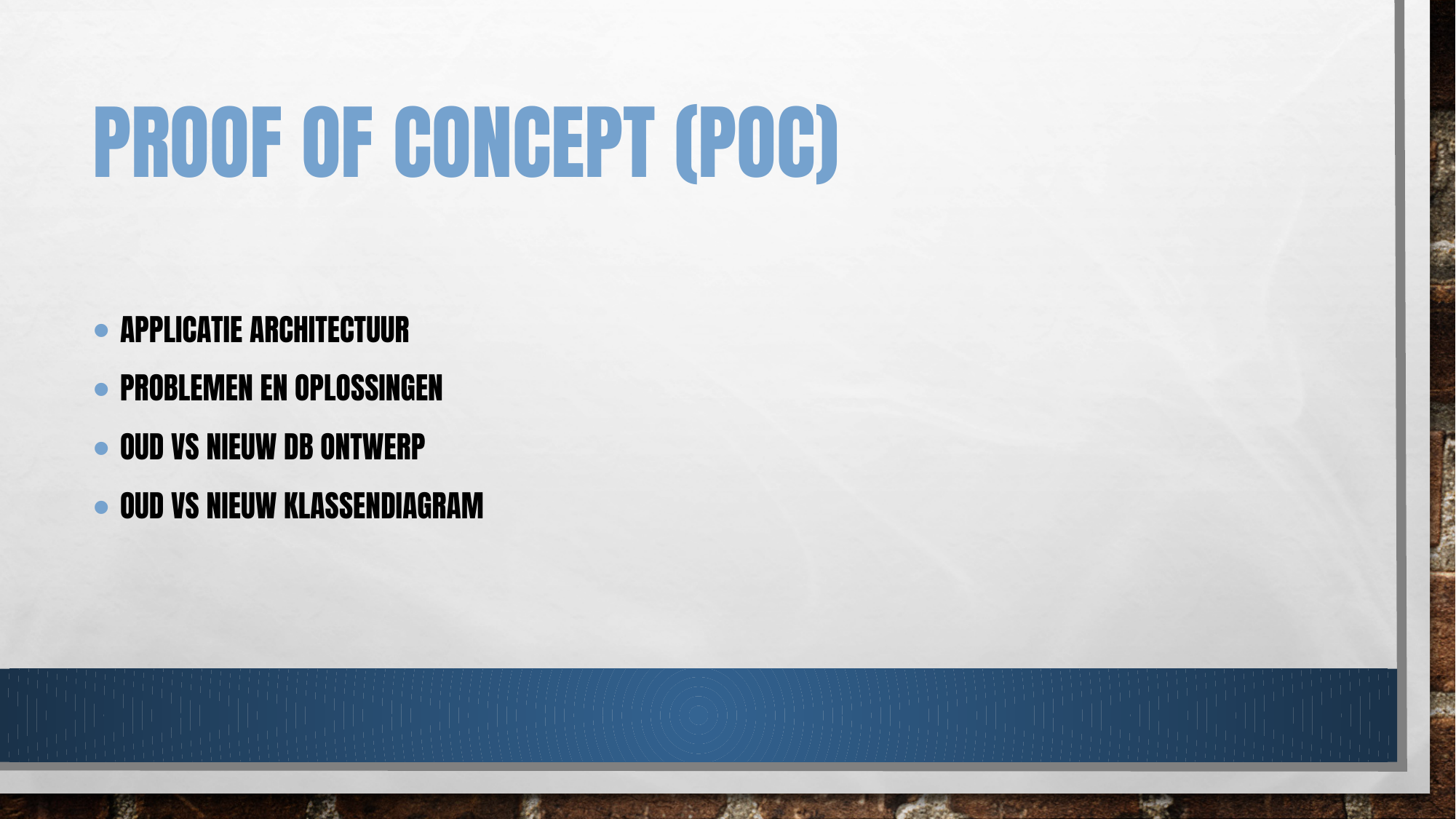

# Proof of concept (poc)
Applicatie architectuur
Problemen en oplossingen
Oud vs nieuw db ontwerp
Oud vs nieuw klassendiagram